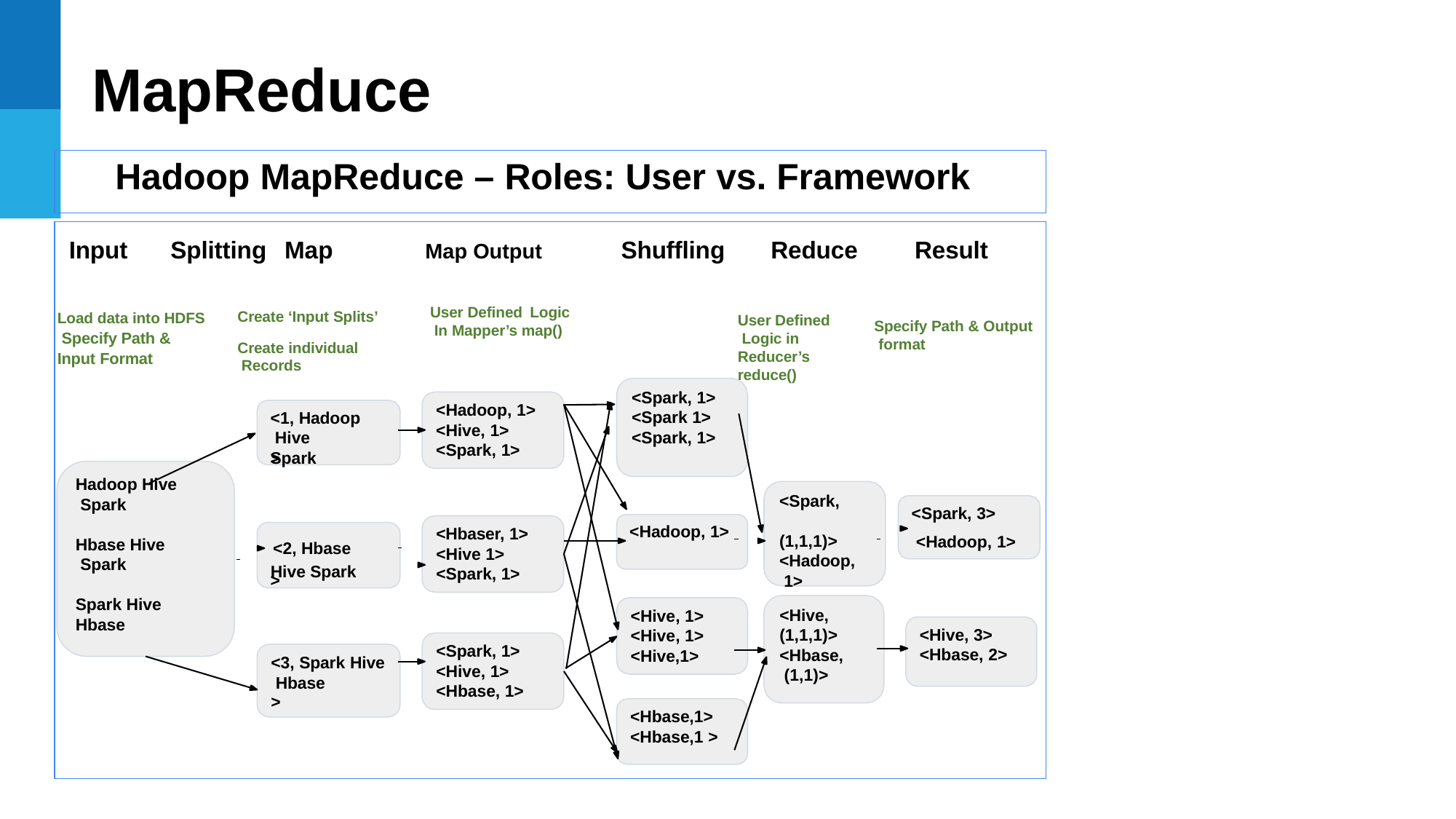

# MapReduce
Hadoop MapReduce – Roles: User vs. Framework
Input	Splitting	Map	Map Output	Shuffling	Reduce	Result
User Defined Logic  In Mapper’s map()
Load data into HDFS  Specify Path &  Input Format
Create ‘Input Splits’
Create individual  Records
User Defined  Logic in  Reducer’s  reduce()
Specify Path & Output  format

<Spark, 1>
<Spark 1>
<Spark, 1>

<Hadoop, 1>
<Hive, 1>
<Spark, 1>

<1, Hadoop  Hive Spark

>
Hadoop Hive  Spark

<Spark,  (1,1,1)>
<Hadoop,  1>

<Spark, 3>

<Hadoop, 1>
 	  <Hadoop, 1>

<Hbaser, 1>
<Hive 1>
<Spark, 1>
 	  <2, Hbase
Hive Spark

Hbase Hive  Spark
>
Spark Hive

<Hive,
<Hive, 1>
Hbase
<Hive, 3>
<Hbase, 2>
(1,1,1)>
<Hbase,  (1,1)>
<Hive, 1>
<Hive,1>
<Spark, 1>
<Hive, 1>
<Hbase, 1>
<3, Spark Hive  Hbase
>
<Hbase,1>
<Hbase,1 >